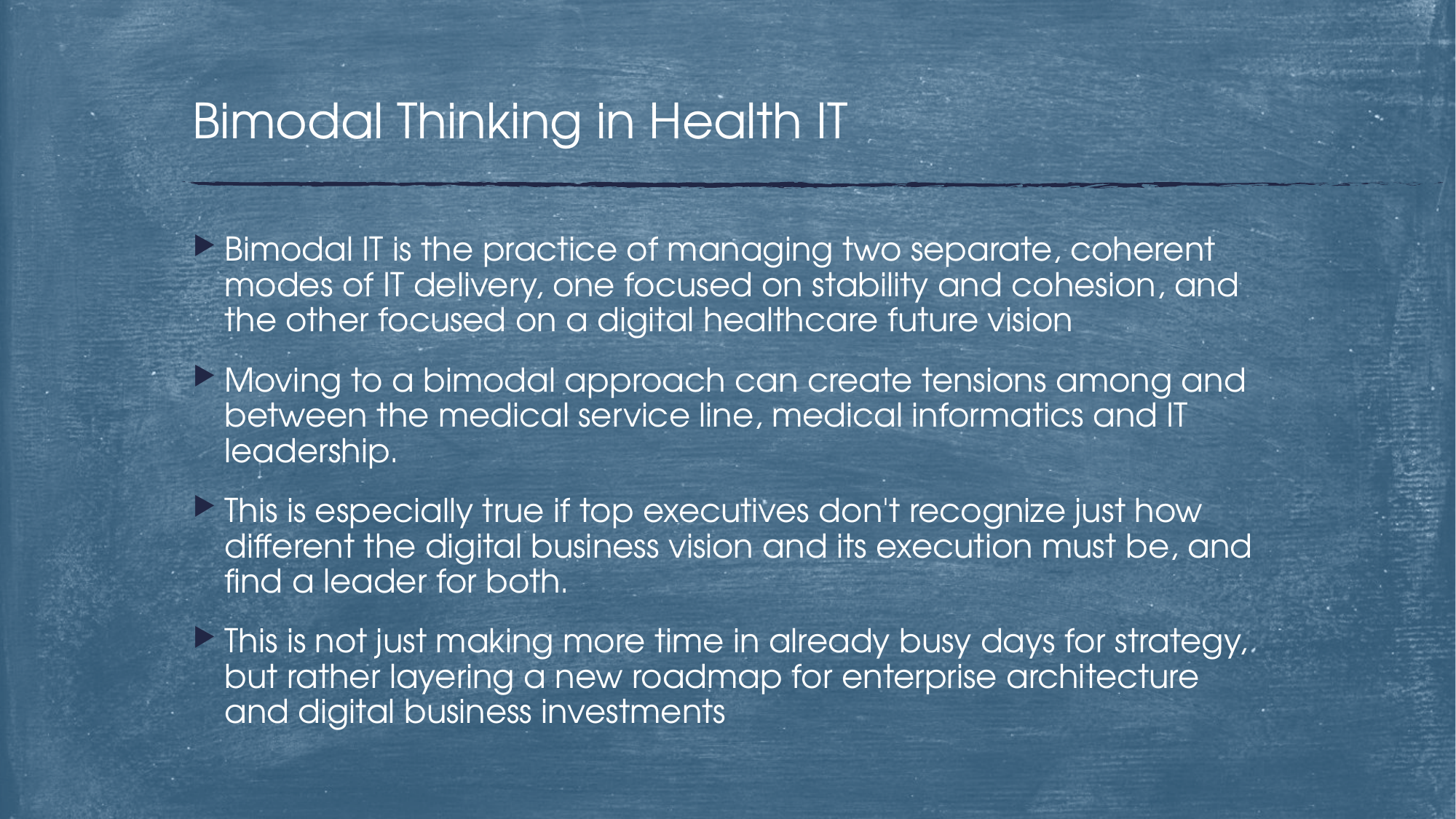

# Bimodal Thinking in Health IT
Bimodal IT is the practice of managing two separate, coherent modes of IT delivery, one focused on stability and cohesion, and the other focused on a digital healthcare future vision
Moving to a bimodal approach can create tensions among and between the medical service line, medical informatics and IT leadership.
This is especially true if top executives don't recognize just how different the digital business vision and its execution must be, and find a leader for both.
This is not just making more time in already busy days for strategy, but rather layering a new roadmap for enterprise architecture and digital business investments